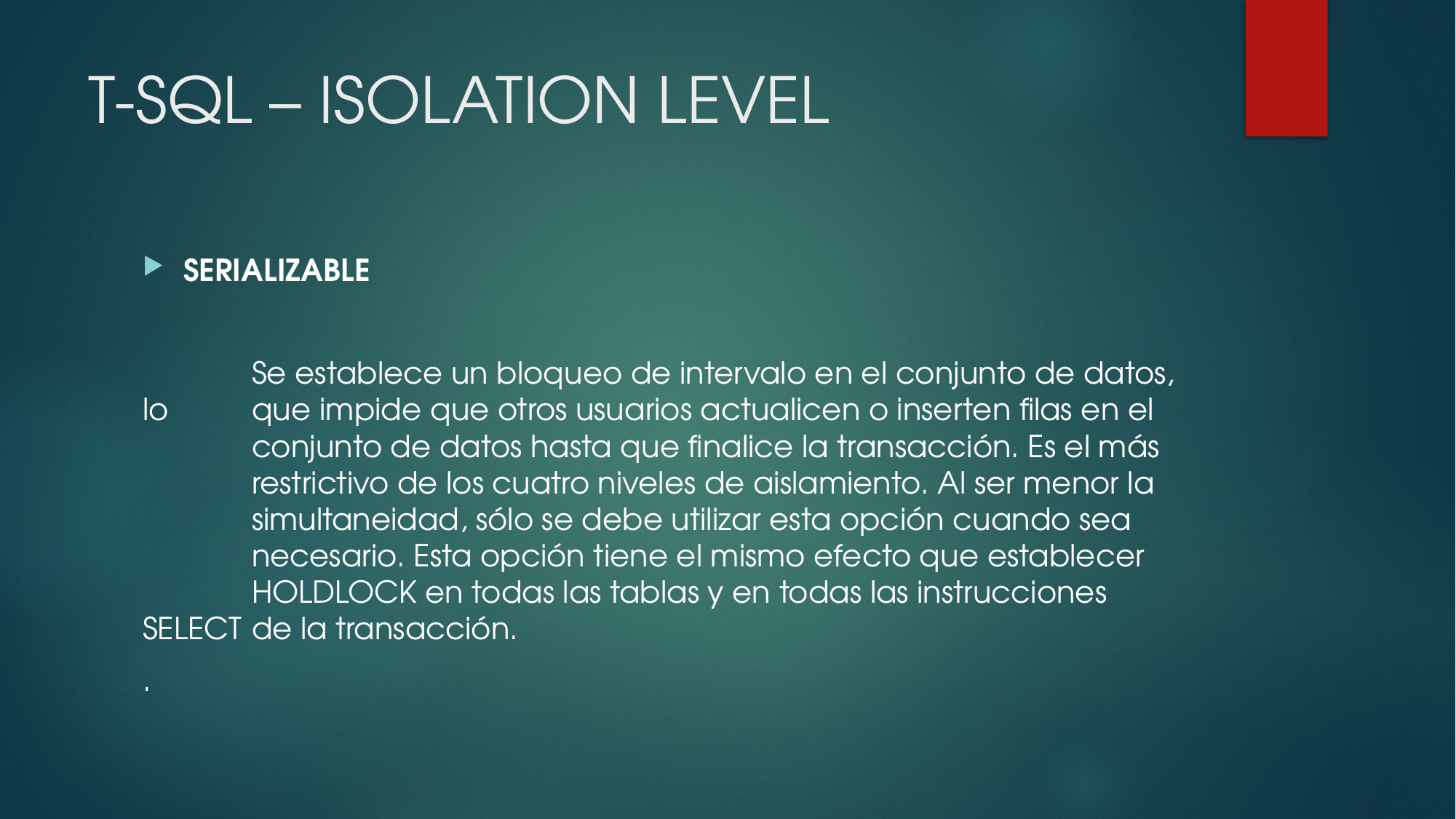

# T-SQL – ISOLATION LEVEL
SERIALIZABLE

	Se establece un bloqueo de intervalo en el conjunto de datos, lo 	que impide que otros usuarios actualicen o inserten filas en el 	conjunto de datos hasta que finalice la transacción. Es el más 	restrictivo de los cuatro niveles de aislamiento. Al ser menor la 	simultaneidad, sólo se debe utilizar esta opción cuando sea 	necesario. Esta opción tiene el mismo efecto que establecer 	HOLDLOCK en todas las tablas y en todas las instrucciones SELECT 	de la transacción.
.